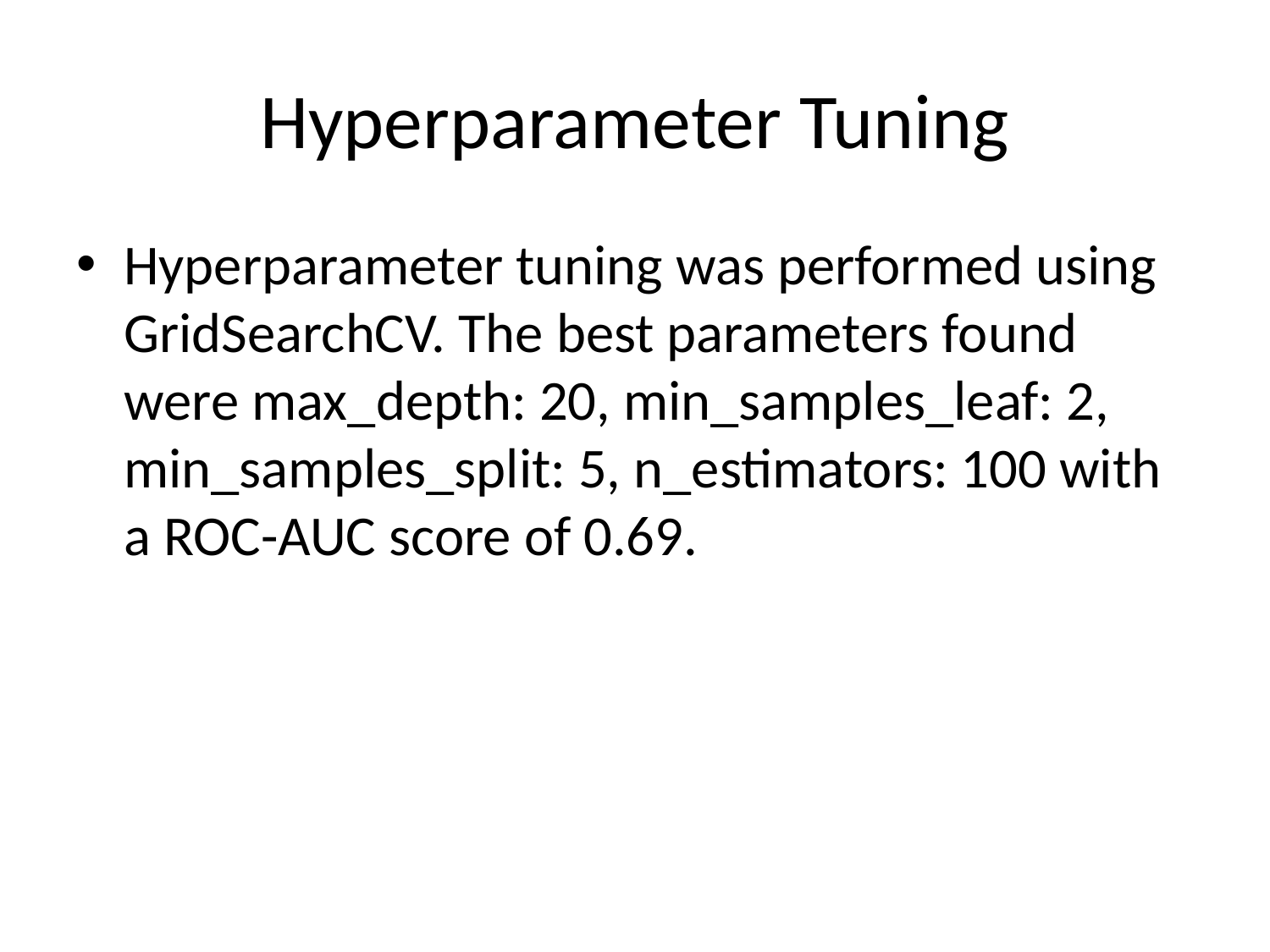

# Hyperparameter Tuning
Hyperparameter tuning was performed using GridSearchCV. The best parameters found were max_depth: 20, min_samples_leaf: 2, min_samples_split: 5, n_estimators: 100 with a ROC-AUC score of 0.69.